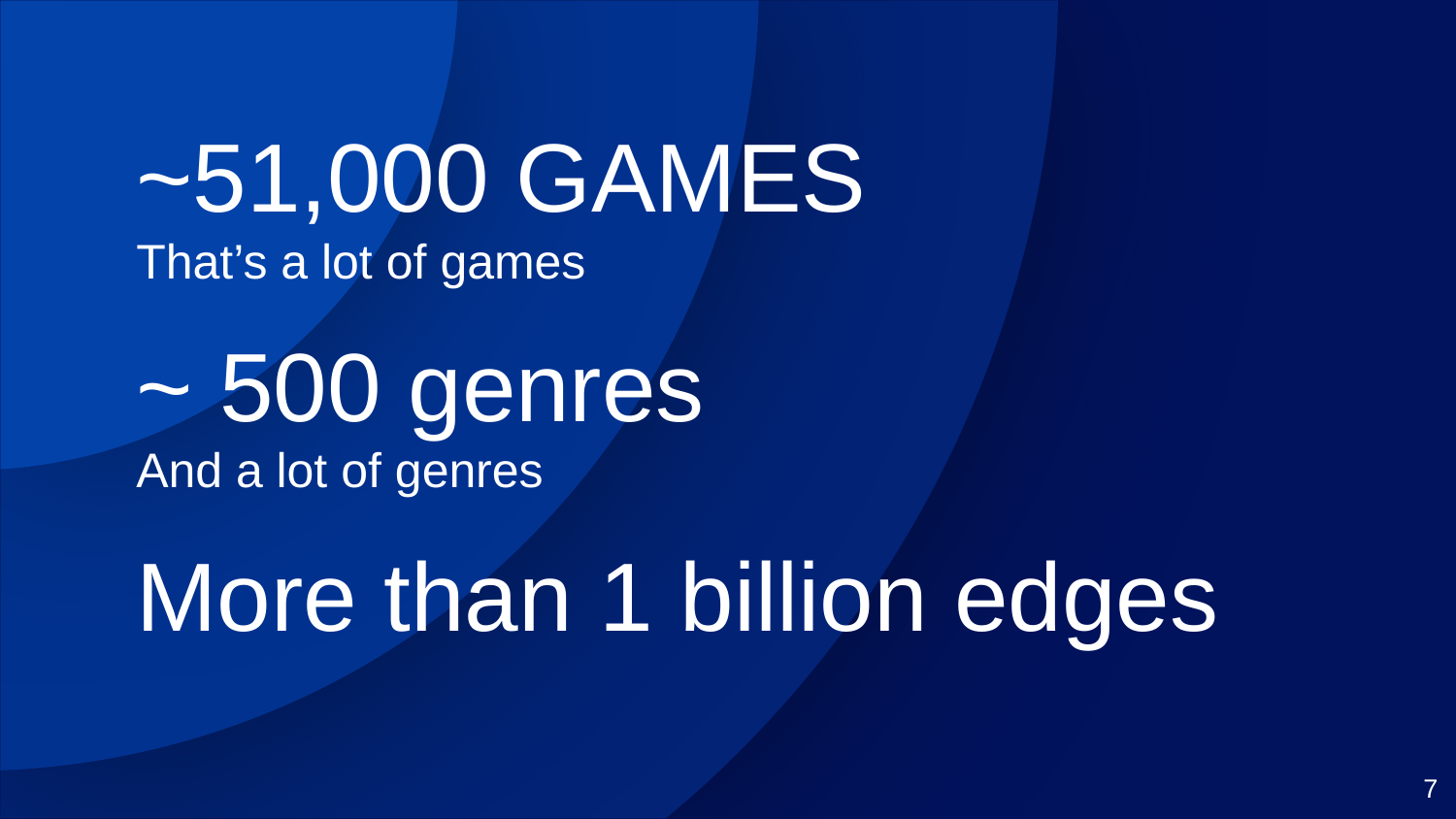

~51,000 GAMES
That’s a lot of games
~ 500 genres
And a lot of genres
More than 1 billion edges
7